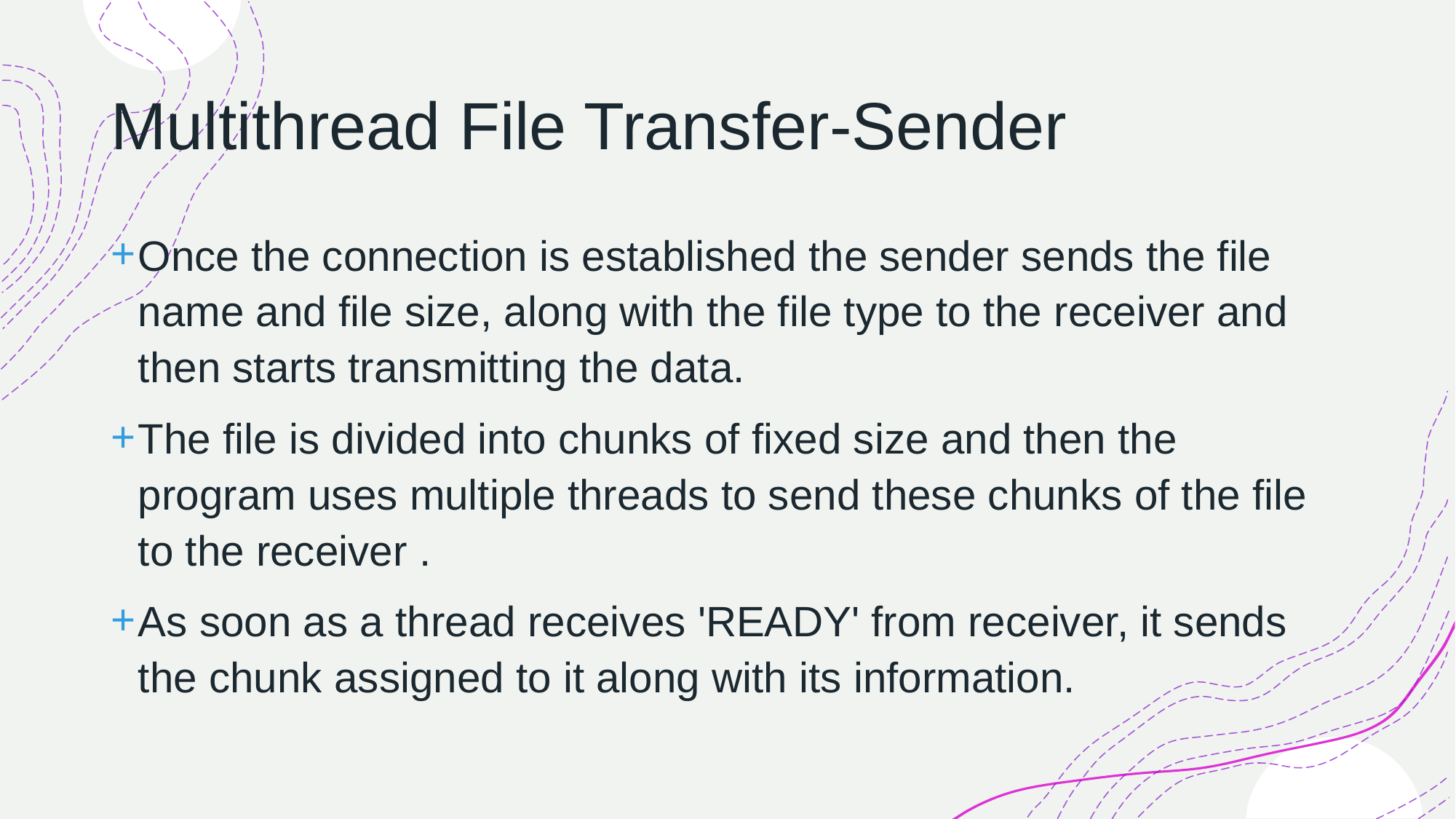

# Multithread File Transfer-Sender
Once the connection is established the sender sends the file name and file size, along with the file type to the receiver and then starts transmitting the data.
The file is divided into chunks of fixed size and then the program uses multiple threads to send these chunks of the file to the receiver .
As soon as a thread receives 'READY' from receiver, it sends the chunk assigned to it along with its information.